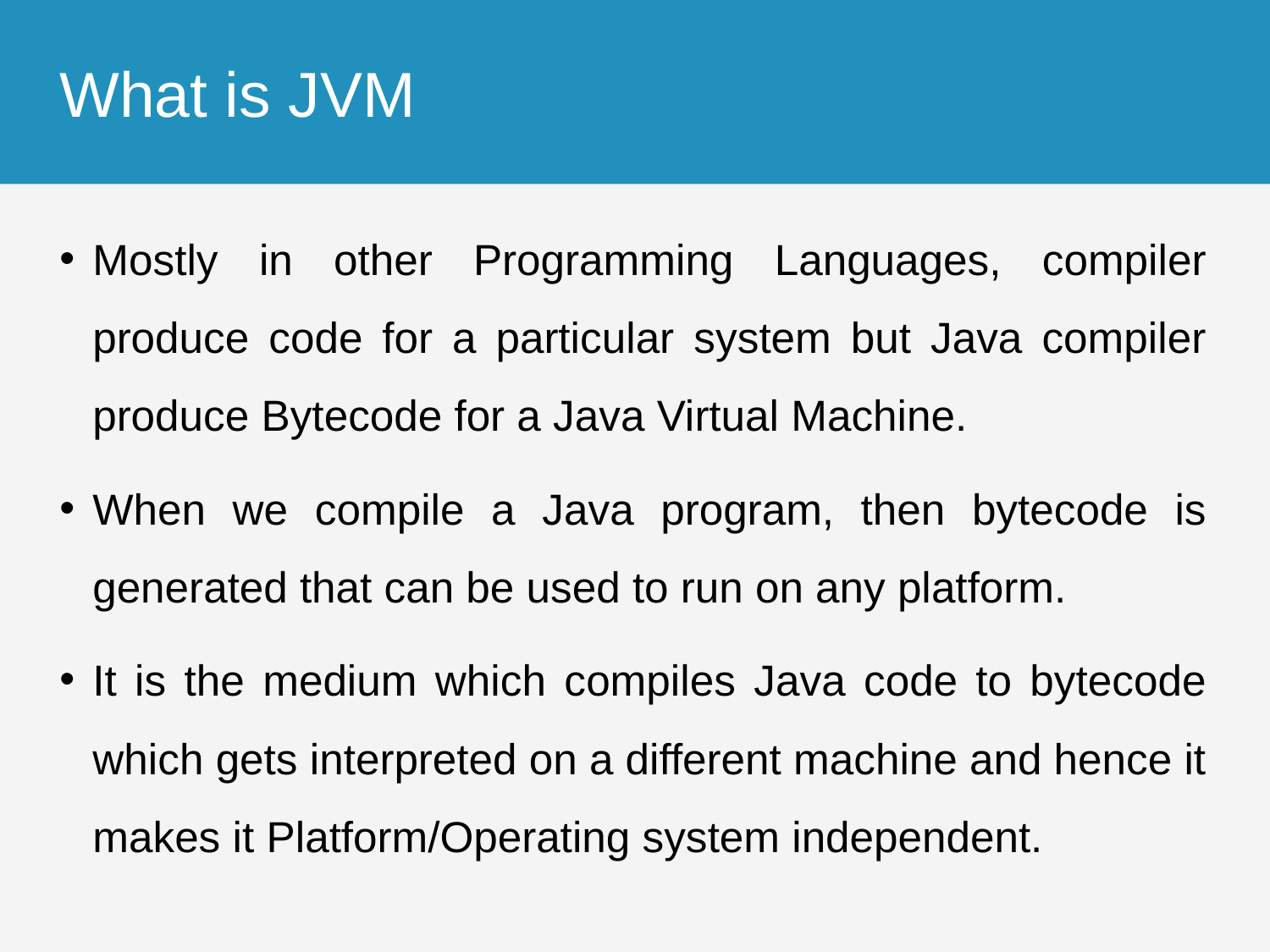

# What is JVM
Mostly in other Programming Languages, compiler produce code for a particular system but Java compiler produce Bytecode for a Java Virtual Machine.
When we compile a Java program, then bytecode is generated that can be used to run on any platform.
It is the medium which compiles Java code to bytecode which gets interpreted on a different machine and hence it makes it Platform/Operating system independent.